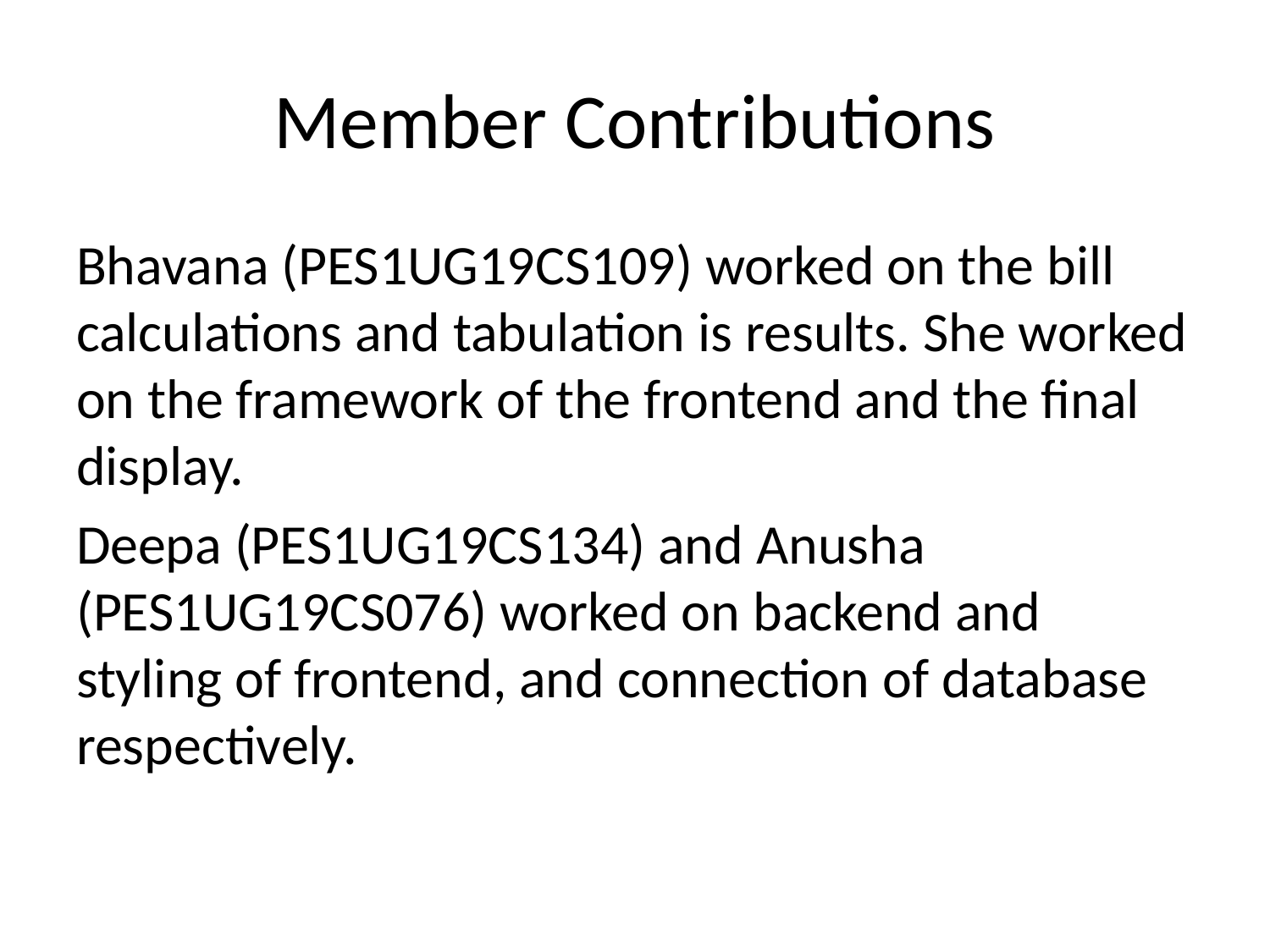

# Member Contributions
Bhavana (PES1UG19CS109) worked on the bill calculations and tabulation is results. She worked on the framework of the frontend and the final display.
Deepa (PES1UG19CS134) and Anusha (PES1UG19CS076) worked on backend and styling of frontend, and connection of database respectively.